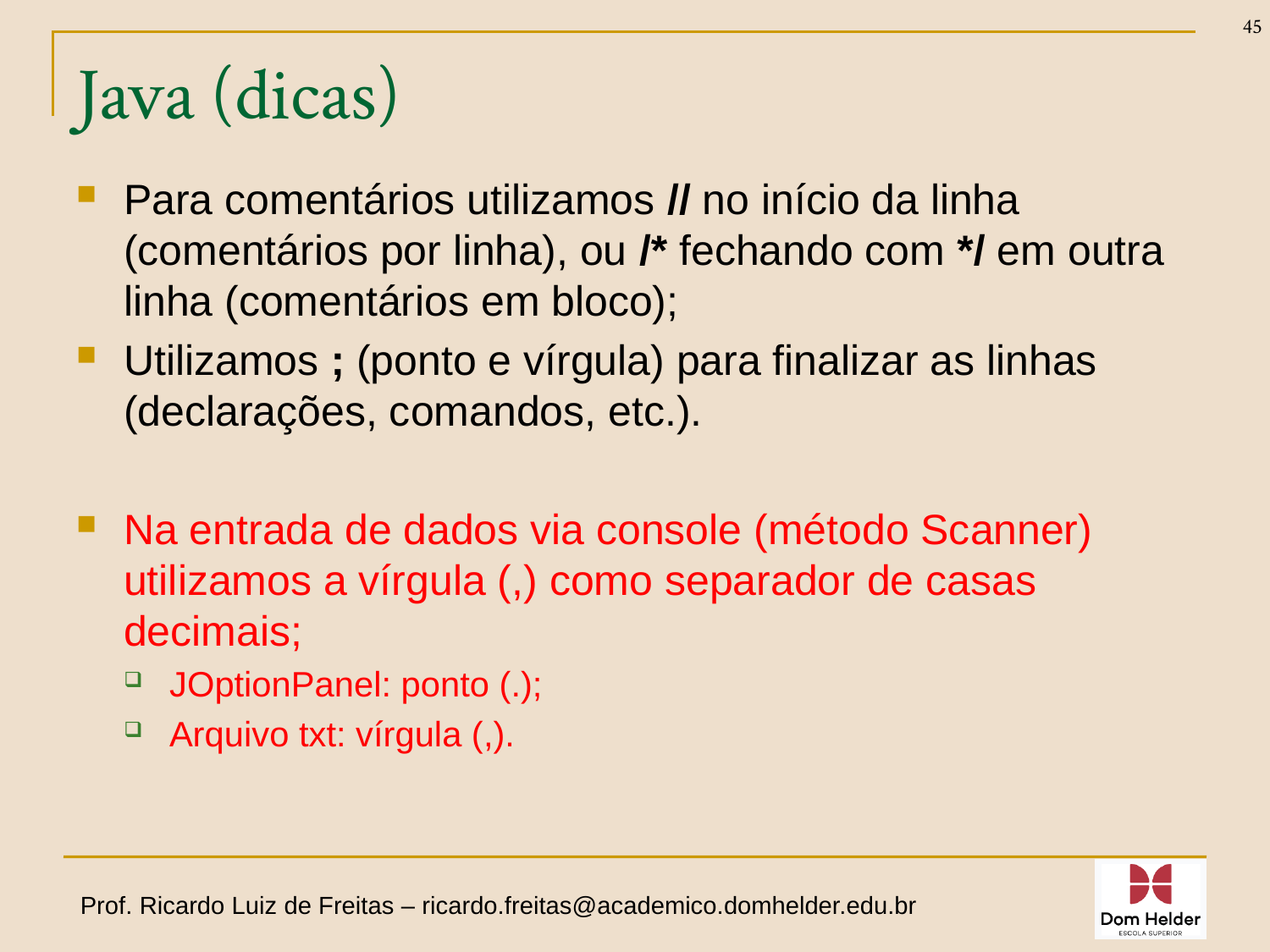

45
# Java (dicas)
Para comentários utilizamos // no início da linha (comentários por linha), ou /* fechando com */ em outra linha (comentários em bloco);
Utilizamos ; (ponto e vírgula) para finalizar as linhas (declarações, comandos, etc.).

Na entrada de dados via console (método Scanner) utilizamos a vírgula (,) como separador de casas decimais;
JOptionPanel: ponto (.);
Arquivo txt: vírgula (,).